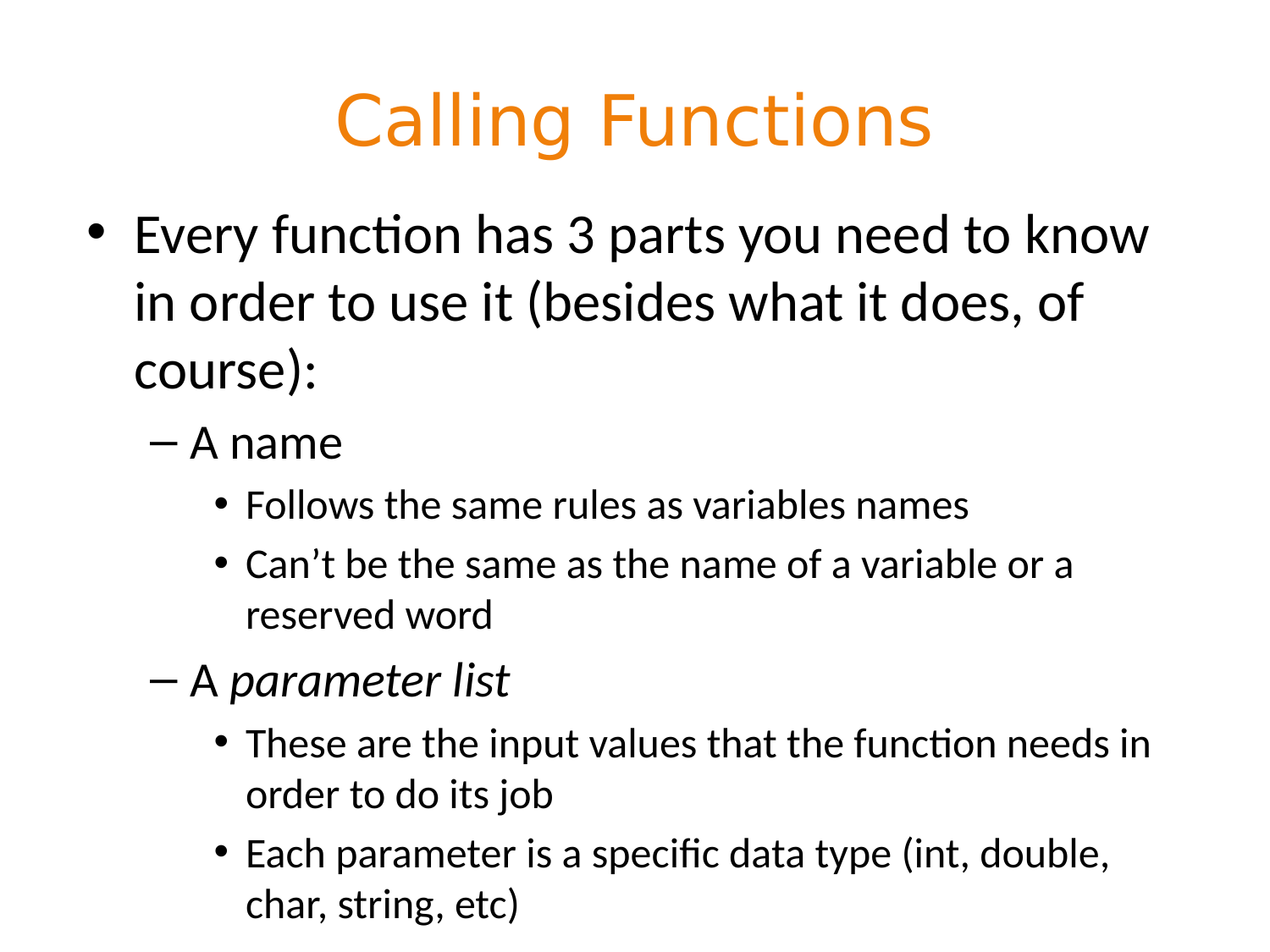

# Calling Functions
Every function has 3 parts you need to know in order to use it (besides what it does, of course):
A name
Follows the same rules as variables names
Can’t be the same as the name of a variable or a reserved word
A parameter list
These are the input values that the function needs in order to do its job
Each parameter is a specific data type (int, double, char, string, etc)
A return type
This is the data type that the function returns when it is done